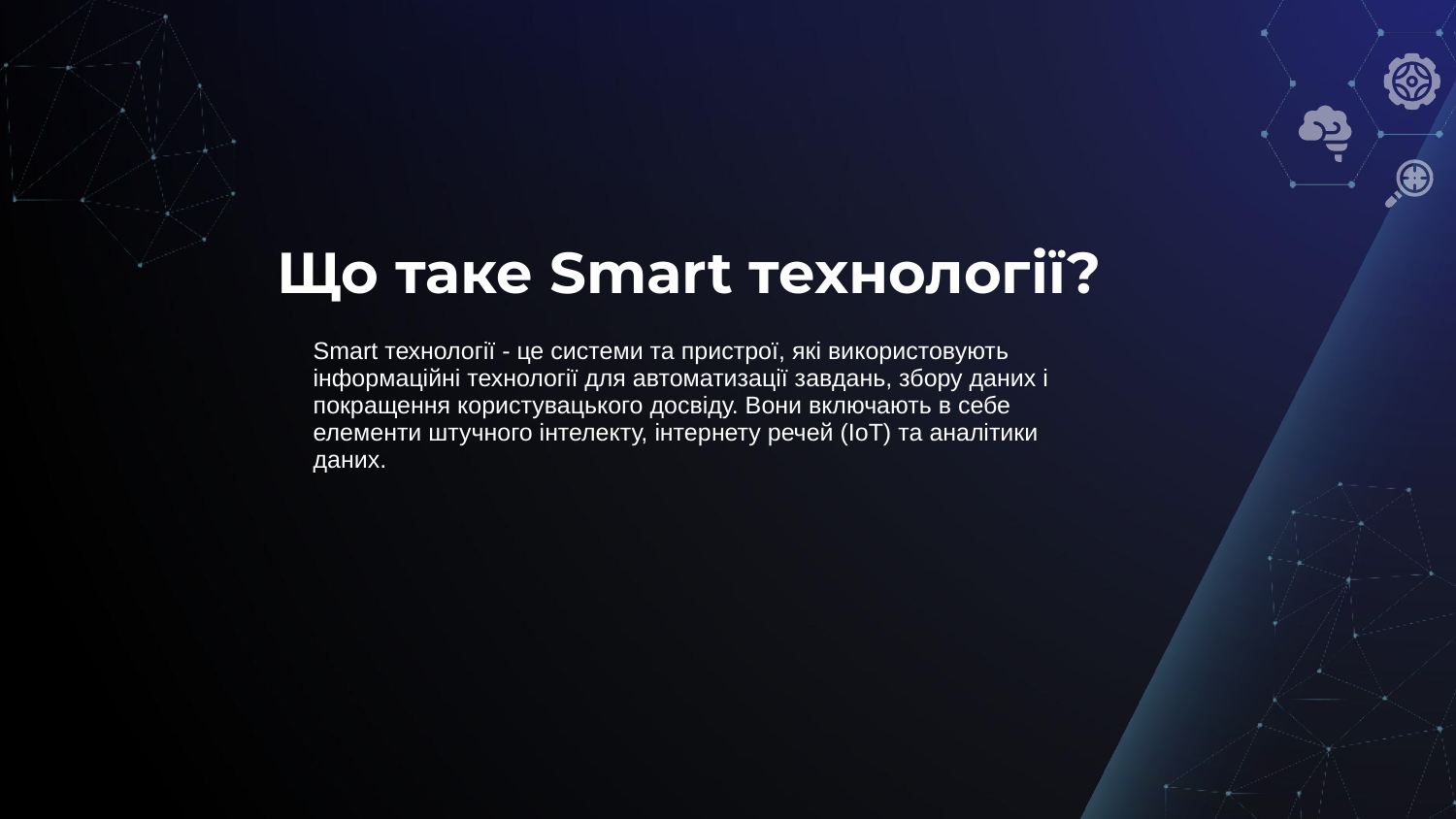

# Що таке Smart технології?
Smart технології - це системи та пристрої, які використовують інформаційні технології для автоматизації завдань, збору даних і покращення користувацького досвіду. Вони включають в себе елементи штучного інтелекту, інтернету речей (IoT) та аналітики даних.